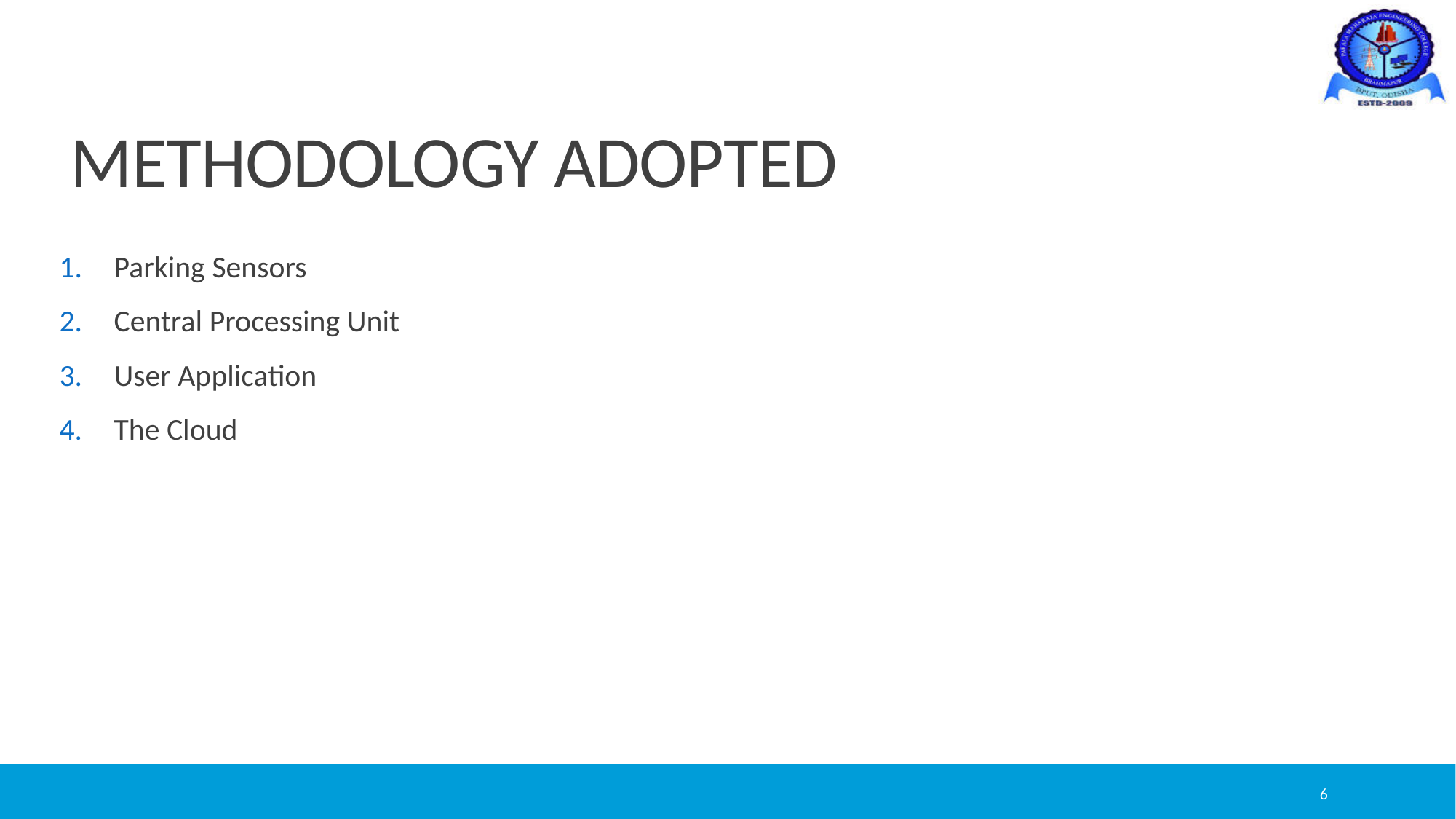

# METHODOLOGY ADOPTED
Parking Sensors
Central Processing Unit
User Application
The Cloud

6